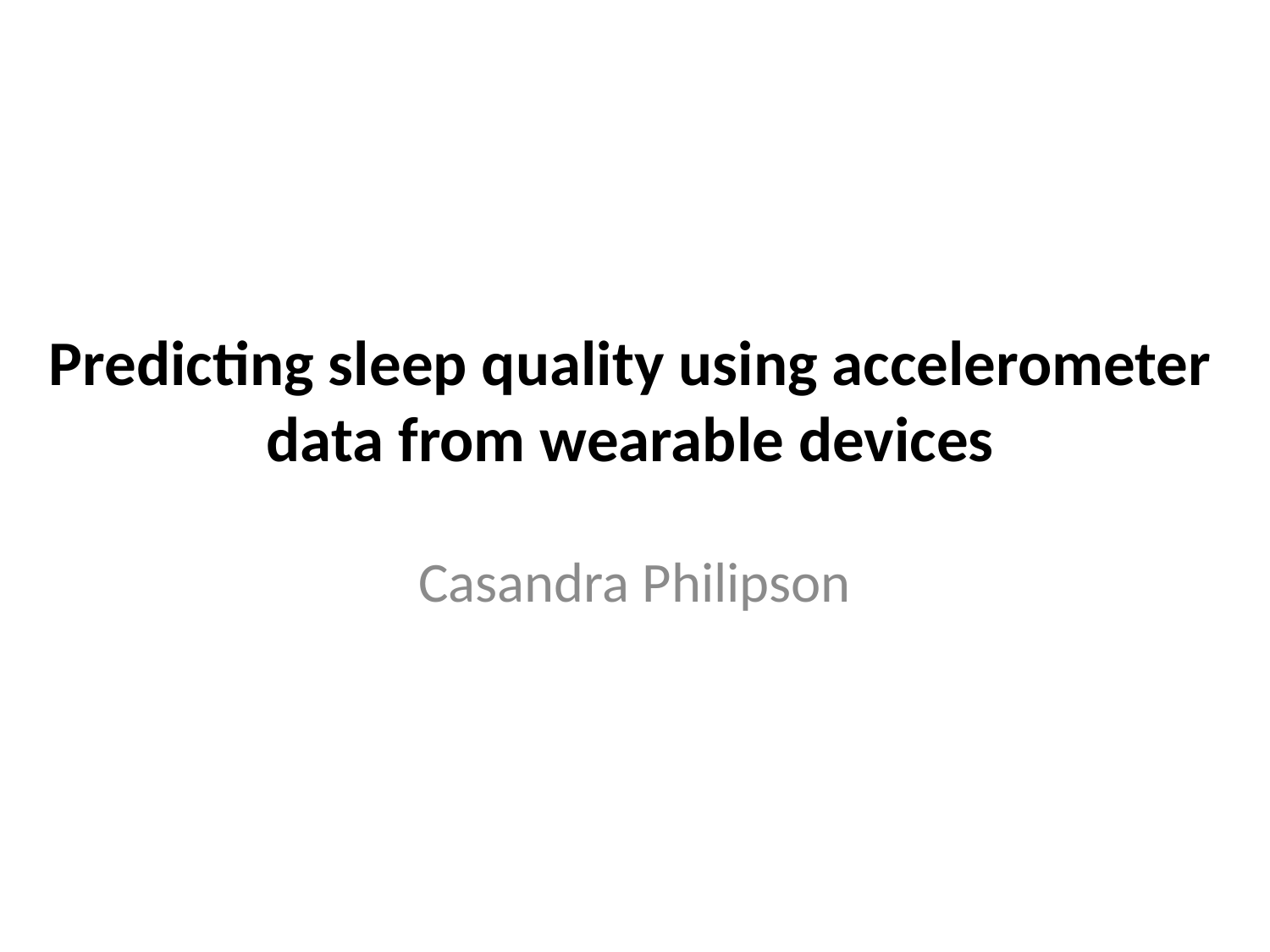

# Predicting sleep quality using accelerometer data from wearable devices
Casandra Philipson